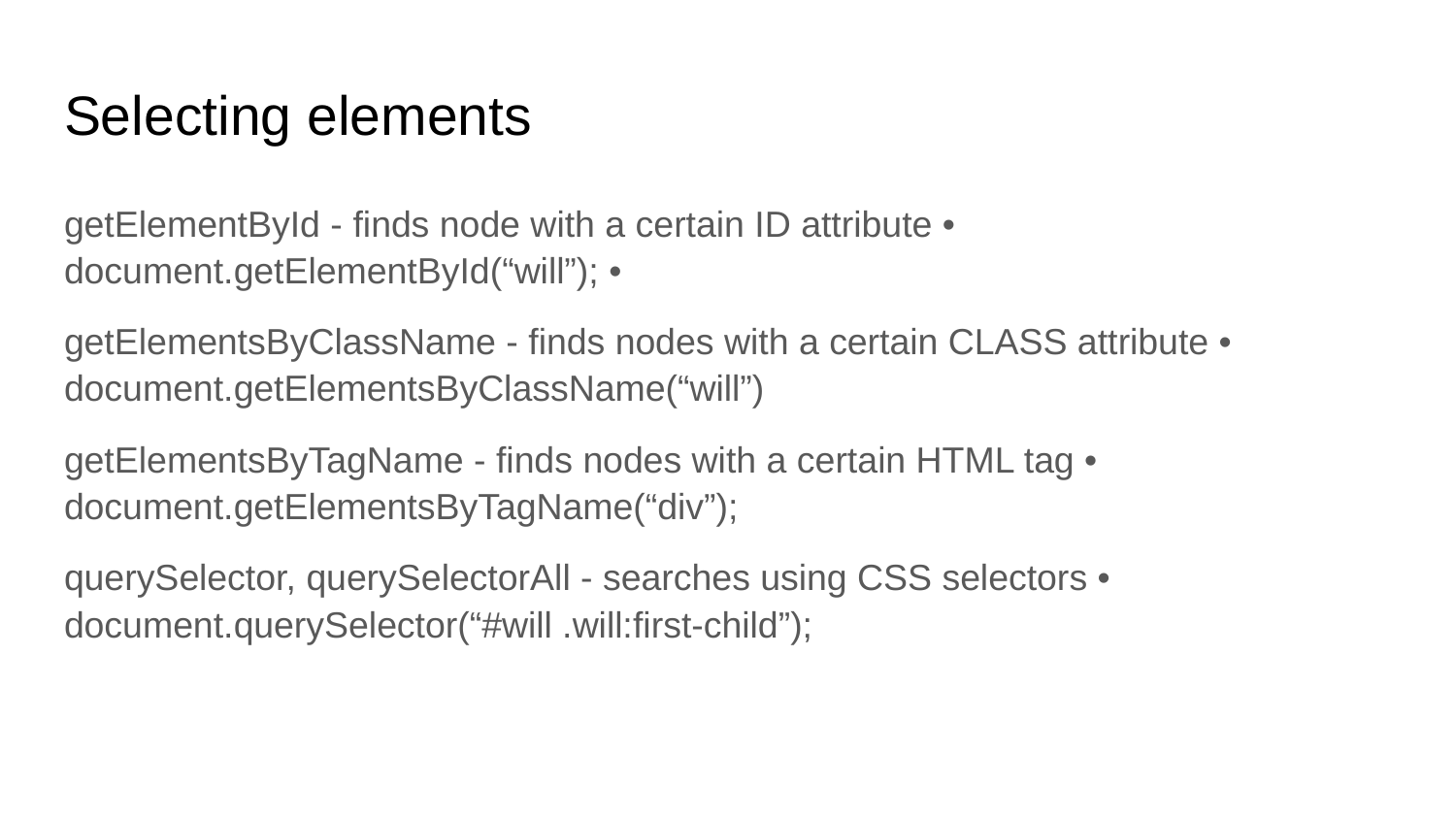

# Selecting elements
getElementById - finds node with a certain ID attribute • document.getElementById(“will”); •
getElementsByClassName - finds nodes with a certain CLASS attribute • document.getElementsByClassName(“will”)
getElementsByTagName - finds nodes with a certain HTML tag • document.getElementsByTagName(“div”);
querySelector, querySelectorAll - searches using CSS selectors • document.querySelector(“#will .will:first-child”);